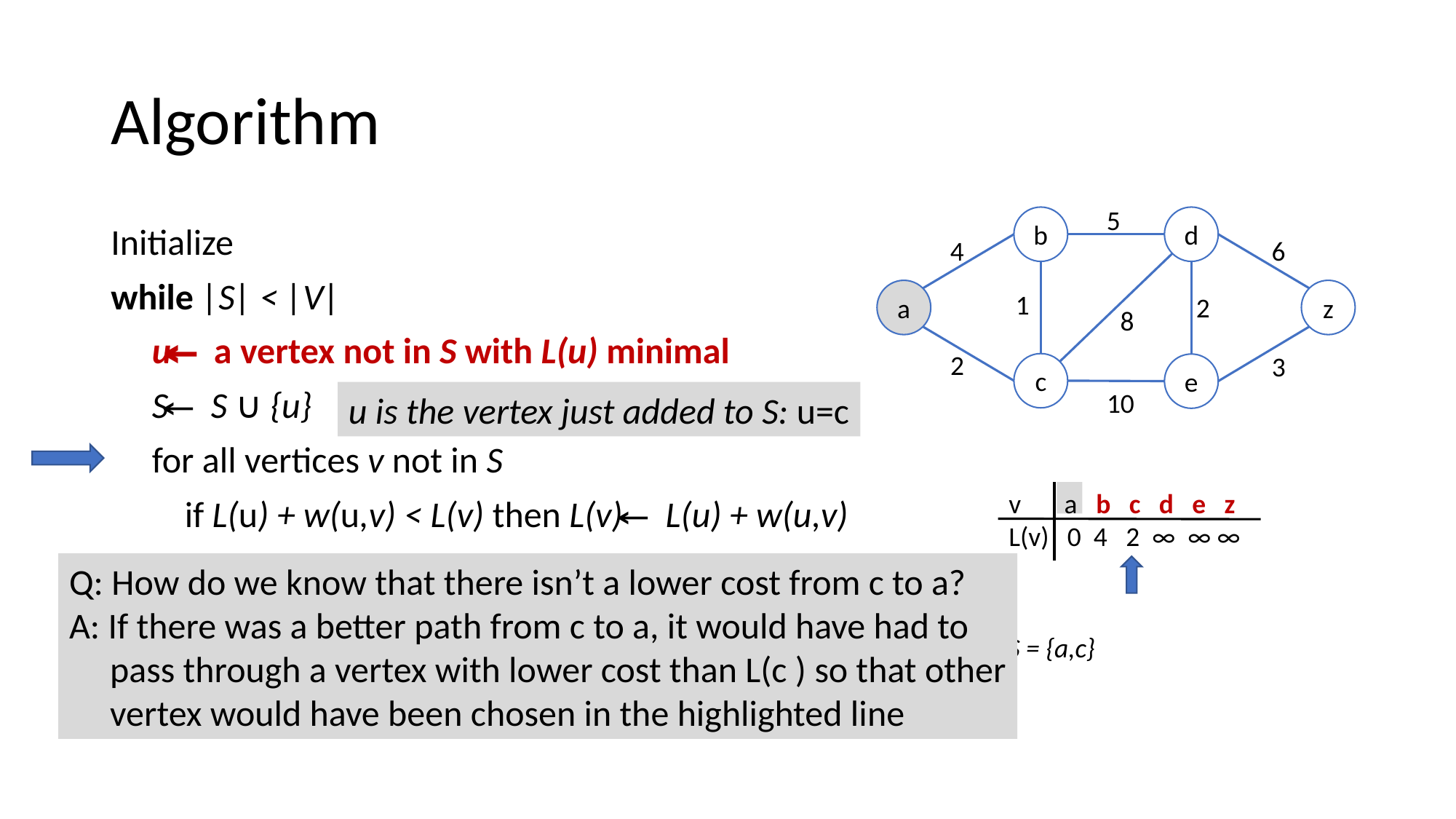

# Algorithm
5
b
d
4
6
a
z
1
2
8
2
3
c
e
10
Initialize
while |S| < |V|
     u  ⃪   a vertex not in S with L(u) minimal
     S  ⃪   S ∪ {u}
     for all vertices v not in S
         if L(u) + w(u,v) < L(v) then L(v)  ⃪   L(u) + w(u,v)
               ?   +    ?       <   ?    then L(v)  ⃪      ?   +   ?

u is the vertex just added to S: u=c

v       a   b   c   d   e   z
L(v)   0  4   2  ∞  ∞ ∞

Q: How do we know that there isn’t a lower cost from c to a?
A: If there was a better path from c to a, it would have had to
     pass through a vertex with lower cost than L(c ) so that other
     vertex would have been chosen in the highlighted line

S = {a,c}